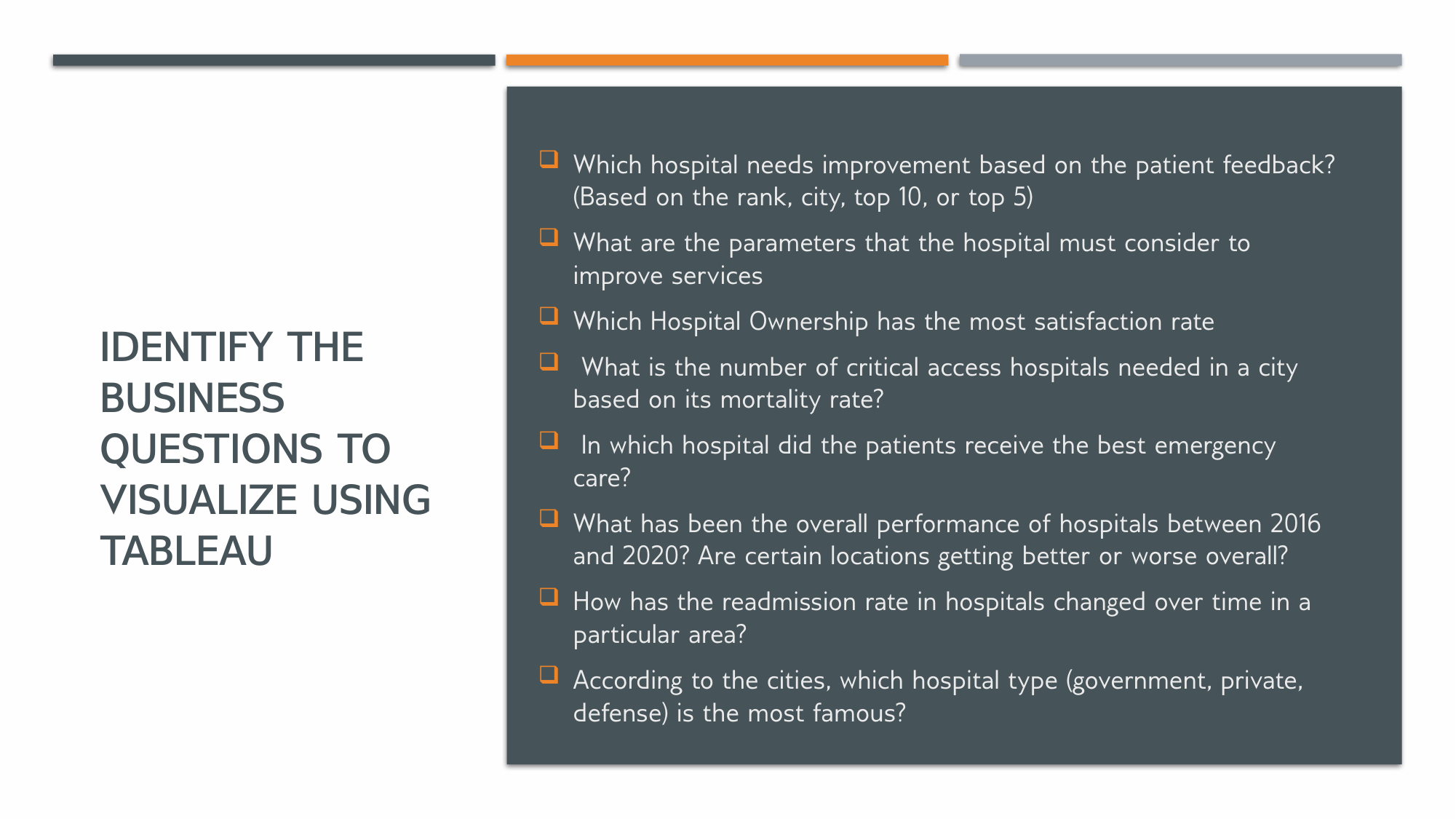

Which hospital needs improvement based on the patient feedback? (Based on the rank, city, top 10, or top 5)
What are the parameters that the hospital must consider to improve services
Which Hospital Ownership has the most satisfaction rate
 What is the number of critical access hospitals needed in a city based on its mortality rate?
 In which hospital did the patients receive the best emergency care?
What has been the overall performance of hospitals between 2016 and 2020? Are certain locations getting better or worse overall?
How has the readmission rate in hospitals changed over time in a particular area?
According to the cities, which hospital type (government, private, defense) is the most famous?

# IDENTIFY the business questions to  visualize using Tableau